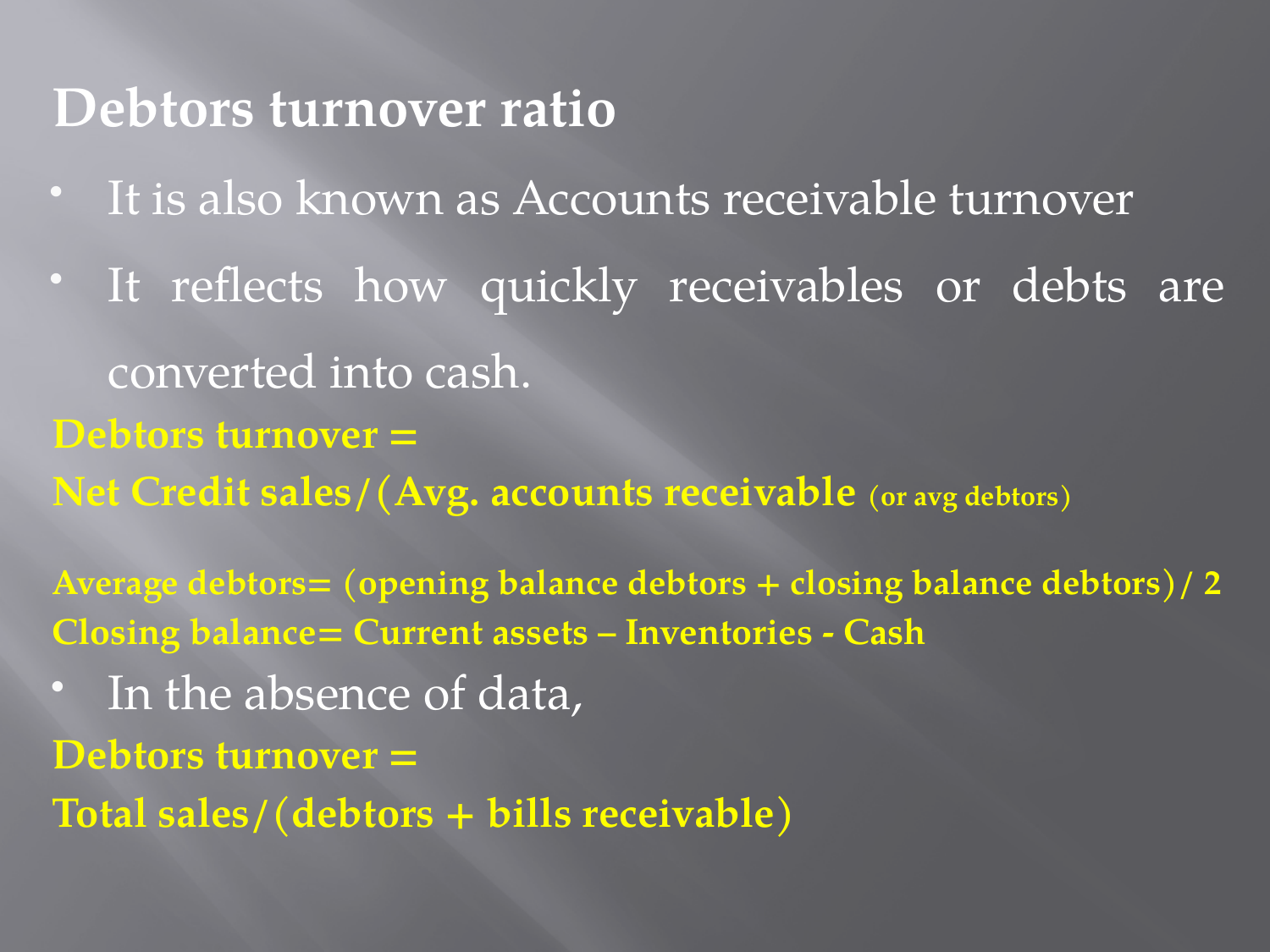

Debtors turnover ratio
It is also known as Accounts receivable turnover
It reflects how quickly receivables or debts are converted into cash.
Debtors turnover =
	Net Credit sales/(Avg. accounts receivable (or avg debtors)

Average debtors= (opening balance debtors + closing balance debtors)/ 2
Closing balance= Current assets – Inventories - Cash
In the absence of data,
Debtors turnover =
	Total sales/(debtors + bills receivable)